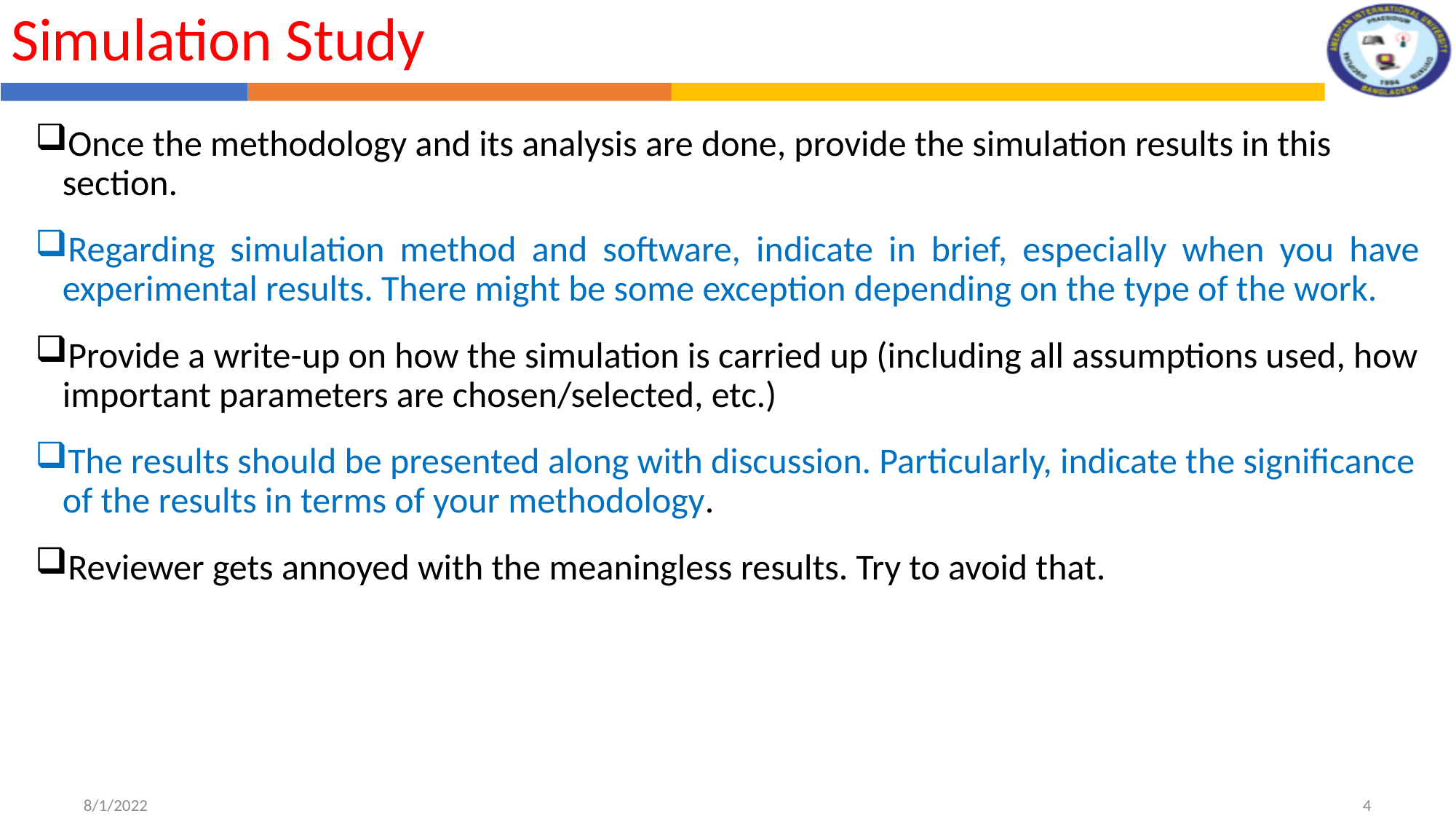

Simulation Study
Once the methodology and its analysis are done, provide the simulation results in this section.
Regarding simulation method and software, indicate in brief, especially when you have experimental results. There might be some exception depending on the type of the work.
Provide a write-up on how the simulation is carried up (including all assumptions used, how important parameters are chosen/selected, etc.)
The results should be presented along with discussion. Particularly, indicate the significance of the results in terms of your methodology.
Reviewer gets annoyed with the meaningless results. Try to avoid that.
8/1/2022
4